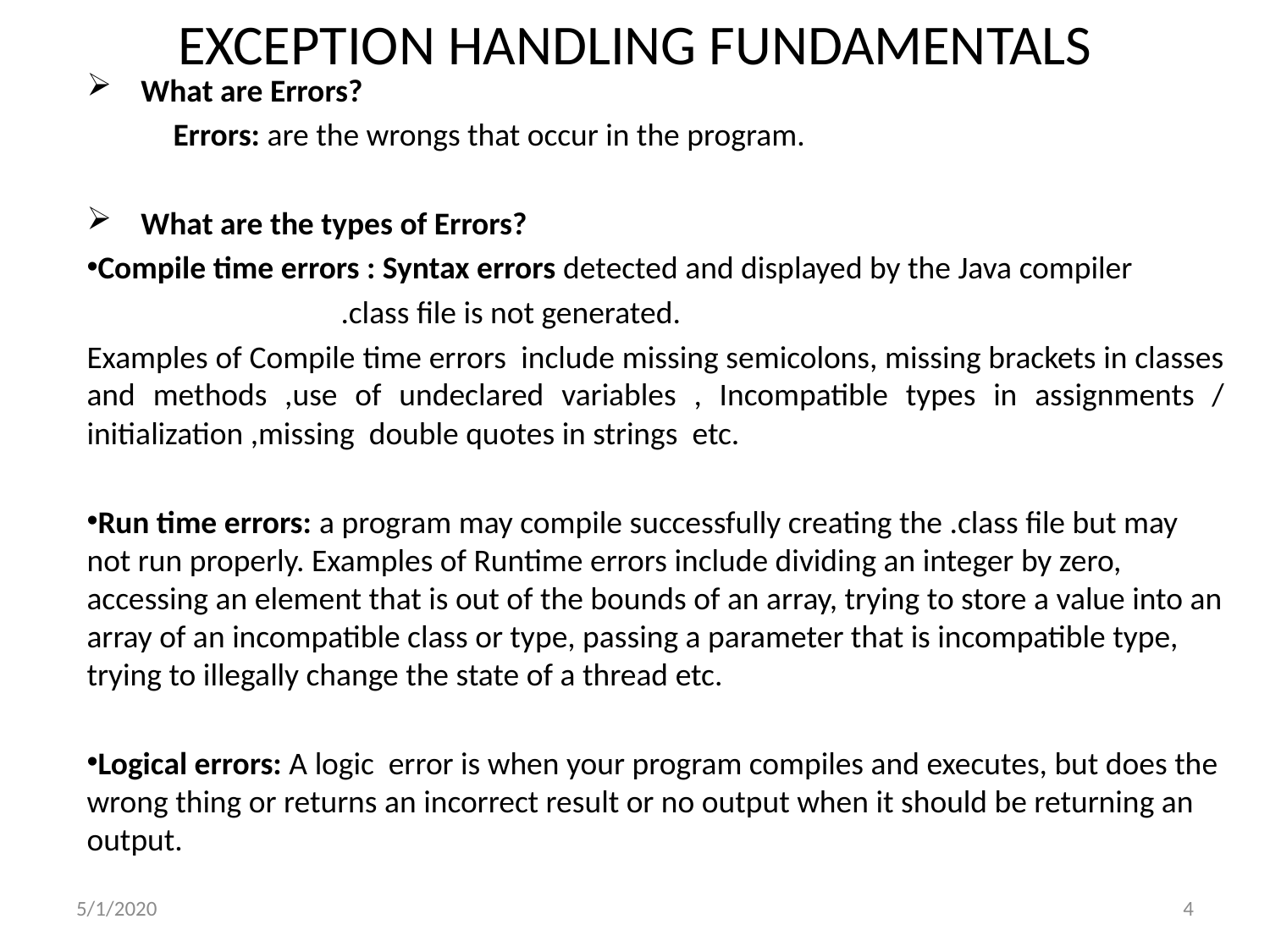

# EXCEPTION HANDLING FUNDAMENTALS
    What are Errors?
            Errors: are the wrongs that occur in the program.

    What are the types of Errors?
Compile time errors : Syntax errors detected and displayed by the Java compiler
		.class file is not generated.
Examples of Compile time errors  include missing semicolons, missing brackets in classes and methods ,use of undeclared variables , Incompatible types in assignments / initialization ,missing  double quotes in strings  etc.

Run time errors: a program may compile successfully creating the .class file but may not run properly. Examples of Runtime errors include dividing an integer by zero, accessing an element that is out of the bounds of an array, trying to store a value into an array of an incompatible class or type, passing a parameter that is incompatible type, trying to illegally change the state of a thread etc.

Logical errors: A logic  error is when your program compiles and executes, but does the wrong thing or returns an incorrect result or no output when it should be returning an output.

5/1/2020
4